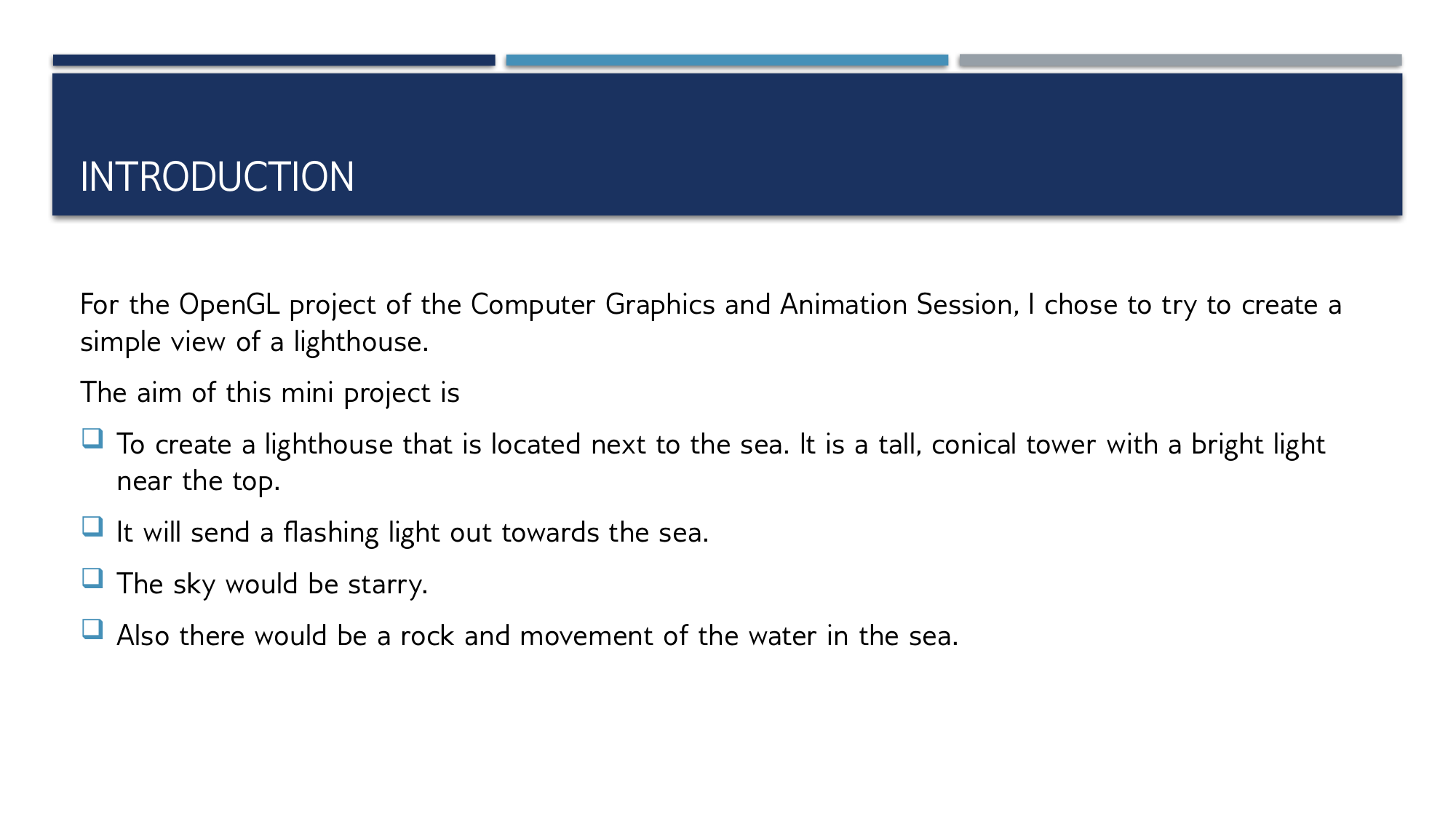

# Introduction
For the OpenGL project of the Computer Graphics and Animation Session, I chose to try to create a simple view of a lighthouse.
The aim of this mini project is
To create a lighthouse that is located next to the sea. It is a tall, conical tower with a bright light near the top.
It will send a flashing light out towards the sea.
The sky would be starry.
Also there would be a rock and movement of the water in the sea.